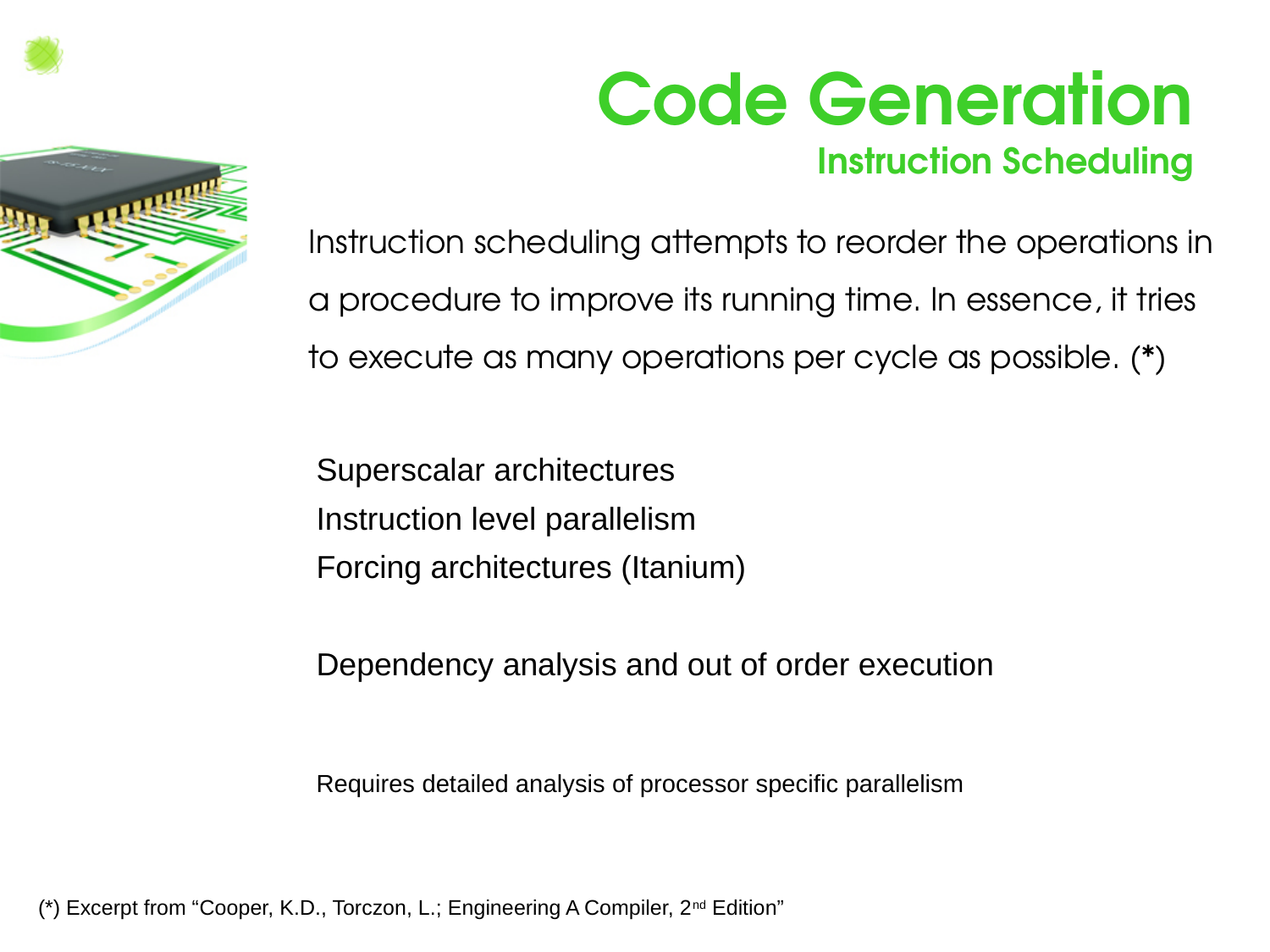

# Code Generation Instruction Scheduling
Instruction scheduling attempts to reorder the operations in a procedure to improve its running time. In essence, it tries to execute as many operations per cycle as possible. (*)
Superscalar architectures
Instruction level parallelism
Forcing architectures (Itanium)

Dependency analysis and out of order execution
Requires detailed analysis of processor specific parallelism
(*) Excerpt from “Cooper, K.D., Torczon, L.; Engineering A Compiler, 2nd Edition”